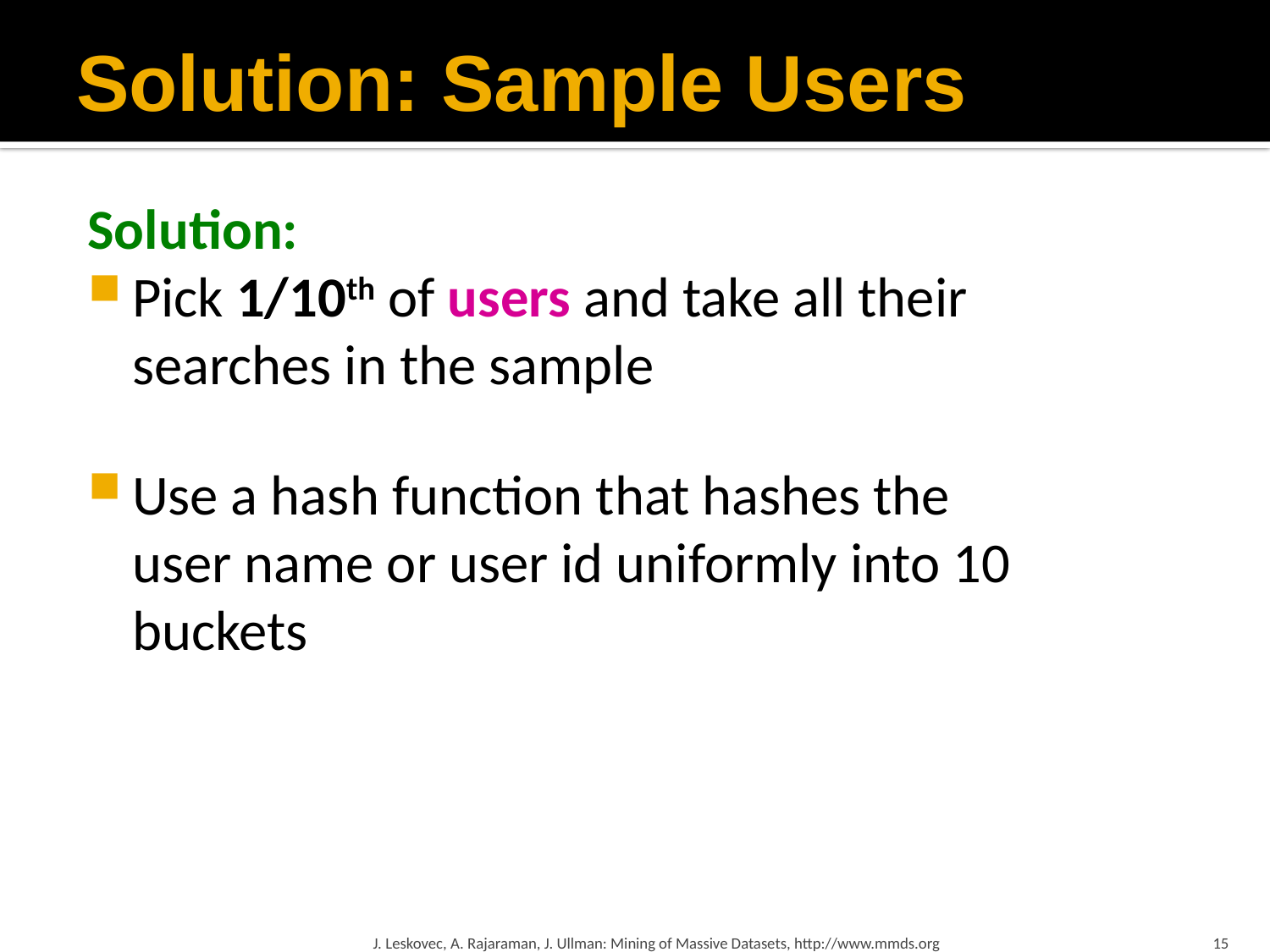

# Solution: Sample Users
Solution:
Pick 1/10th of users and take all their
searches in the sample

Use a hash function that hashes the
user name or user id uniformly into 10 buckets

J. Leskovec, A. Rajaraman, J. Ullman: Mining of Massive Datasets, http://www.mmds.org
15